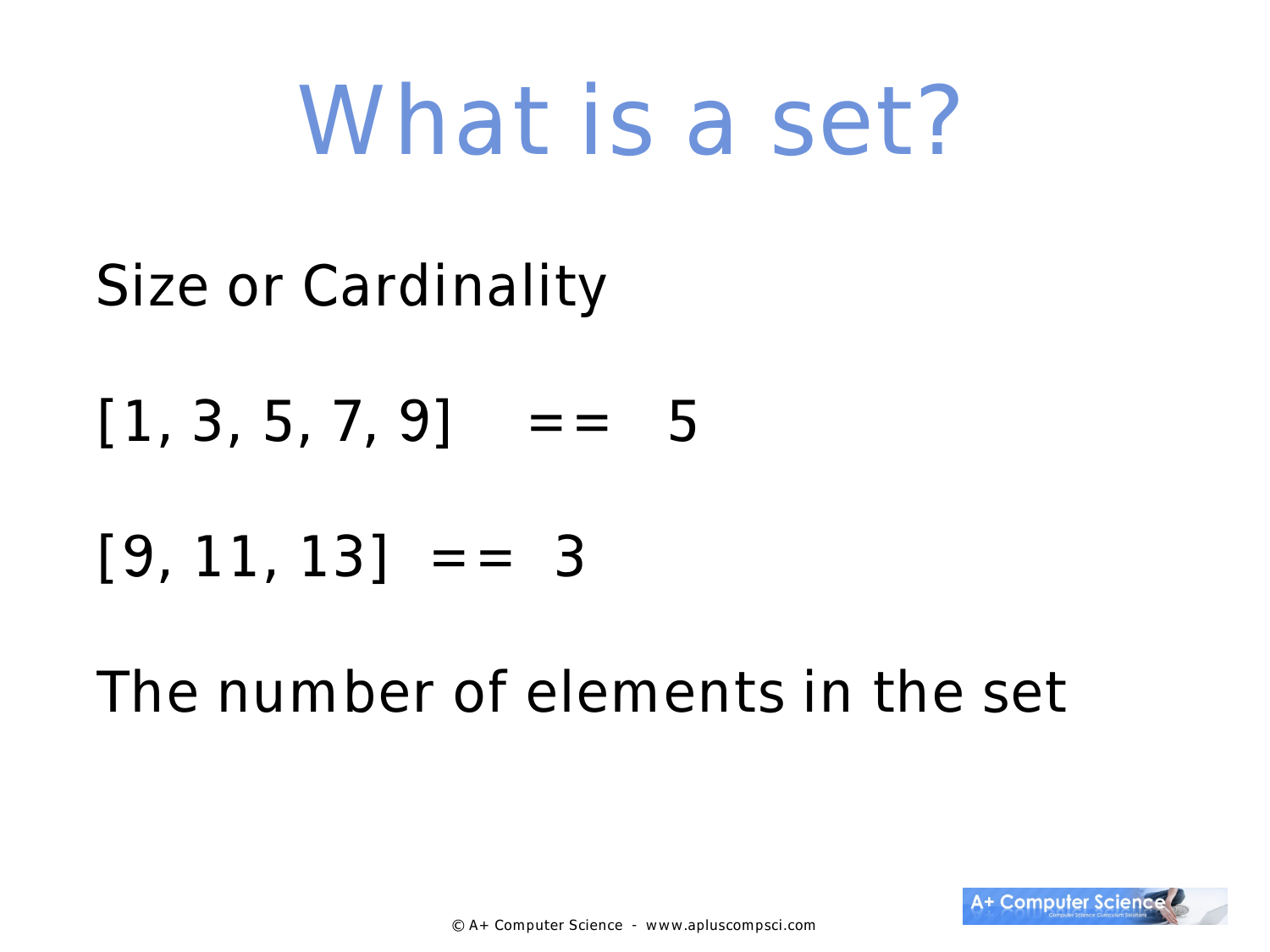

What is a set?
Size or Cardinality

[1, 3, 5, 7, 9]    ==   5

[9, 11, 13]  ==  3

The number of elements in the set

© A+ Computer Science  -  www.apluscompsci.com